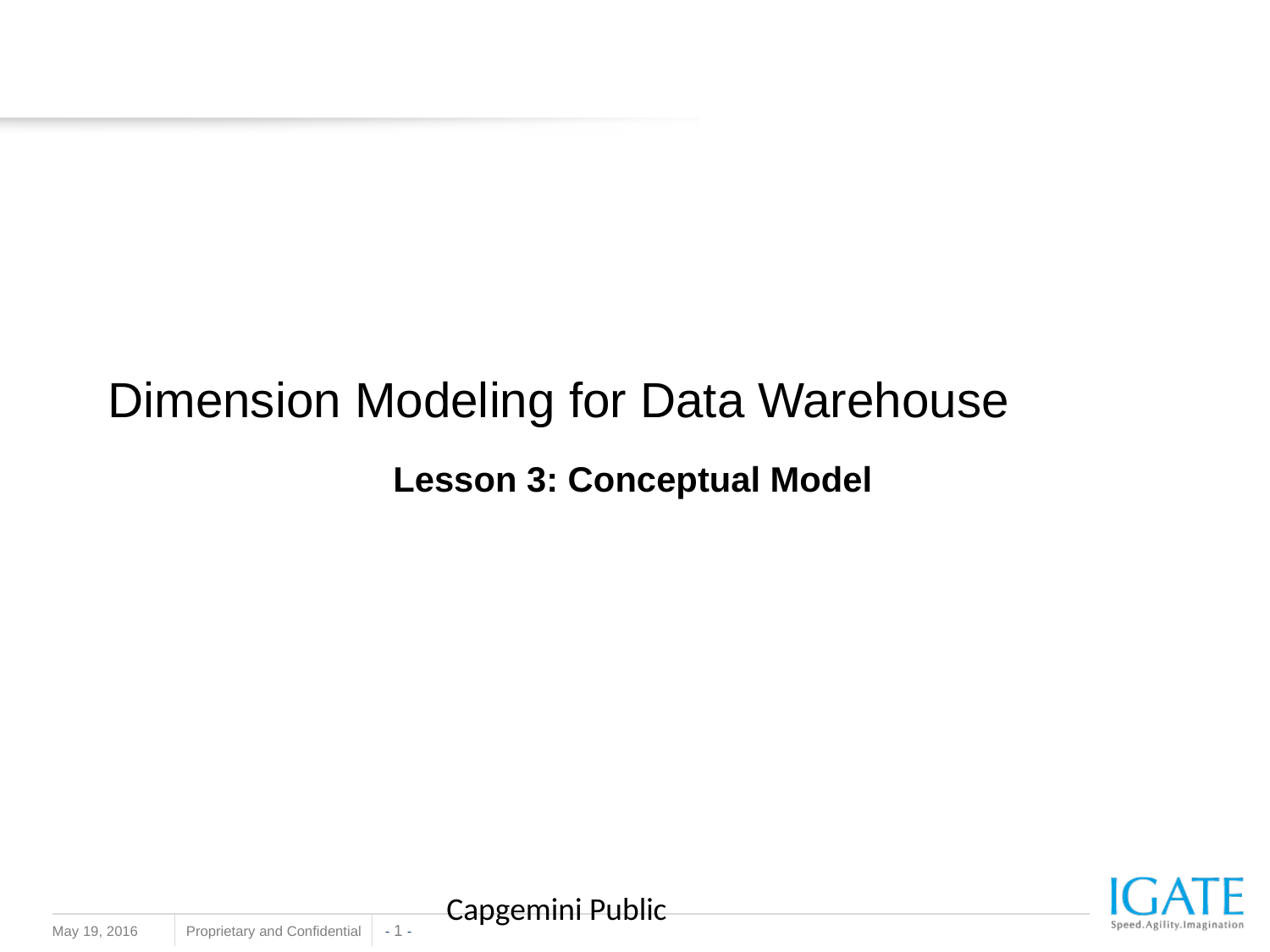

# Dimension Modeling for Data Warehouse
Lesson 3: Conceptual Model
Capgemini Public